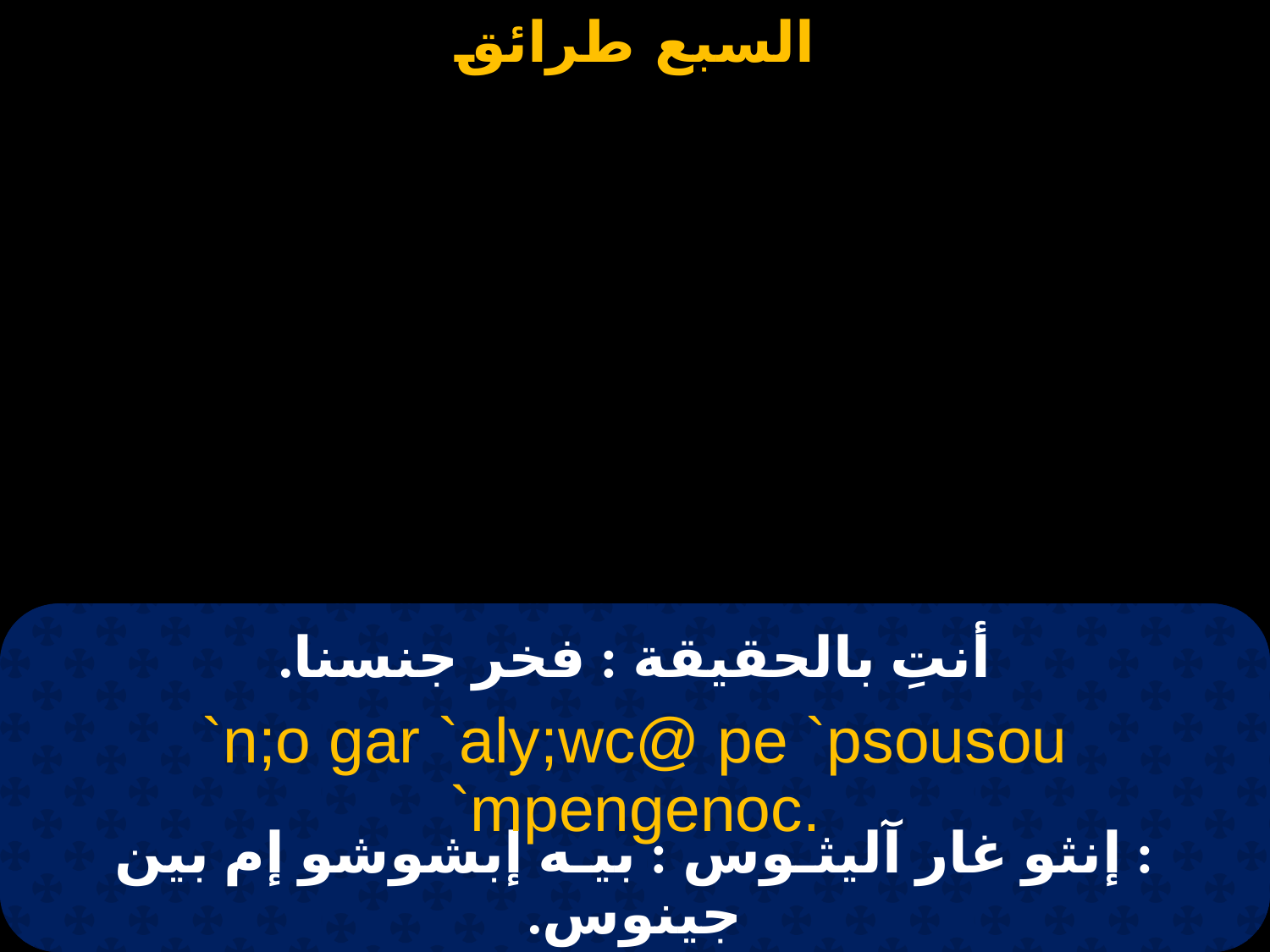

# أنتِ بالحقيقة : فخر جنسنا.
`n;o gar `aly;wc@ pe `psousou `mpengenoc.
: إنثو غار آليثـوس : بيـه إبشوشو إم بين جينوس.